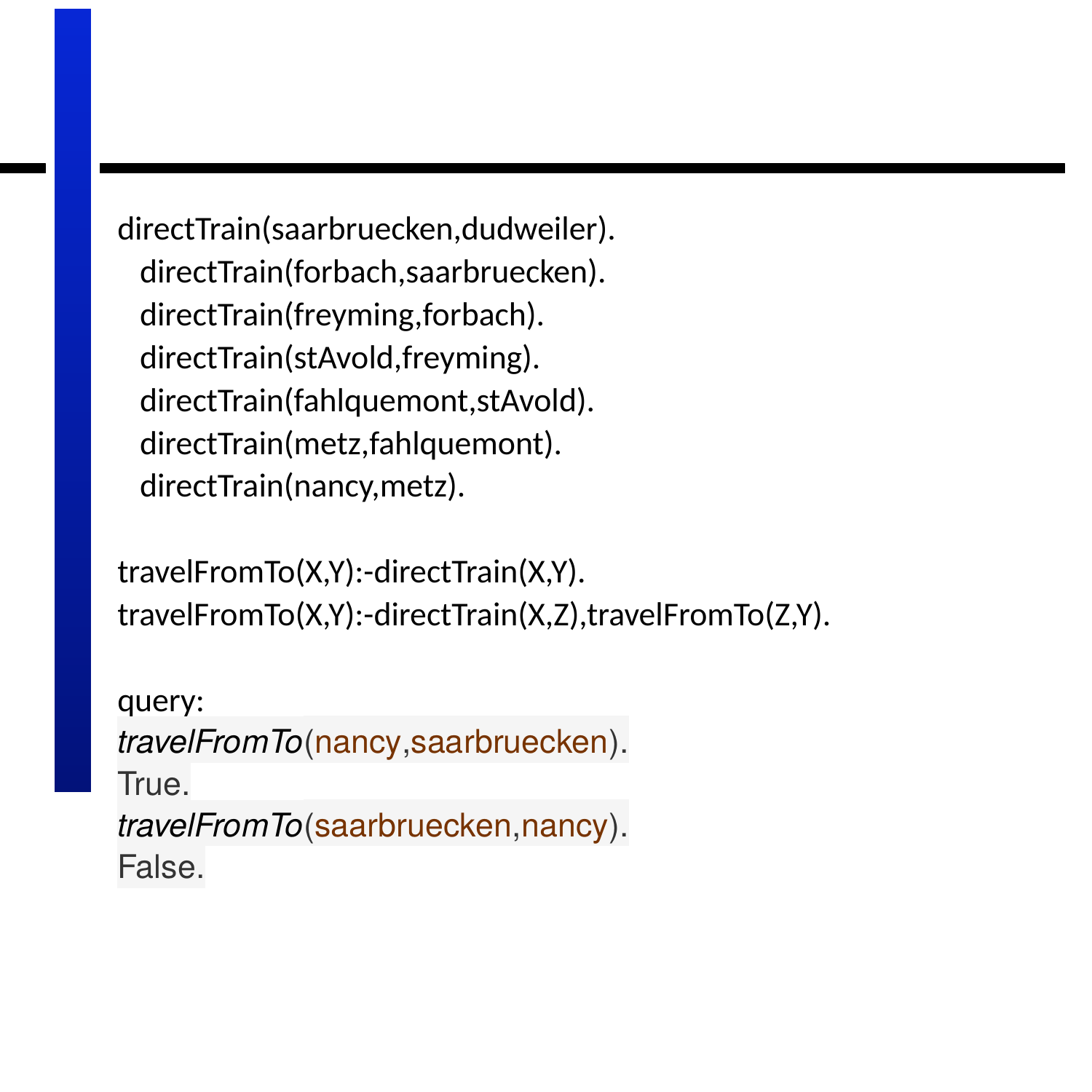

#
directTrain(saarbruecken,dudweiler).
   directTrain(forbach,saarbruecken).
   directTrain(freyming,forbach).
   directTrain(stAvold,freyming).
   directTrain(fahlquemont,stAvold).
   directTrain(metz,fahlquemont).
   directTrain(nancy,metz).

travelFromTo(X,Y):-directTrain(X,Y).
travelFromTo(X,Y):-directTrain(X,Z),travelFromTo(Z,Y).

query:
travelFromTo(nancy,saarbruecken).
True.
travelFromTo(saarbruecken,nancy).
False.